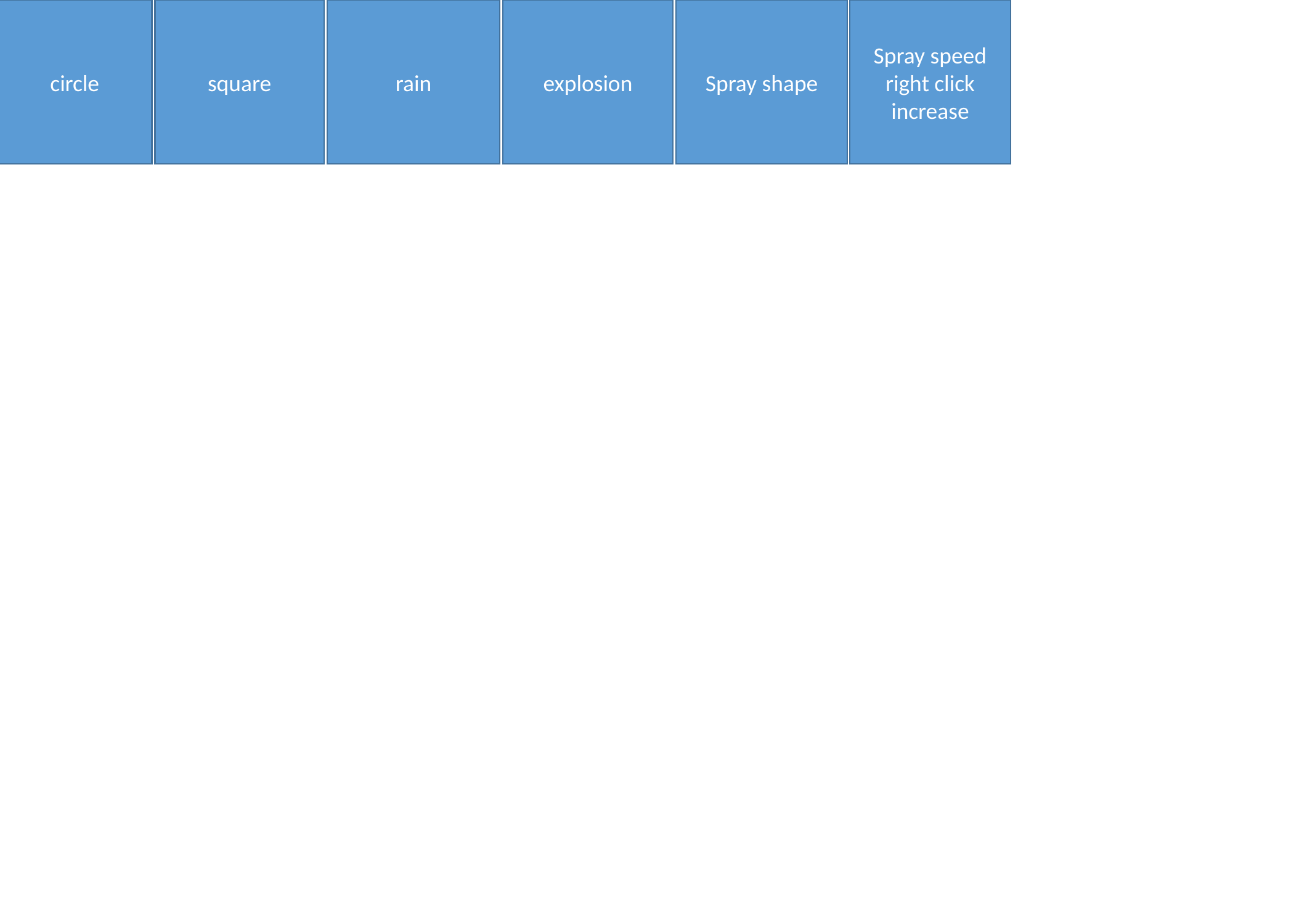

square
Spray speed right click increase
Spray shape
circle
rain
explosion